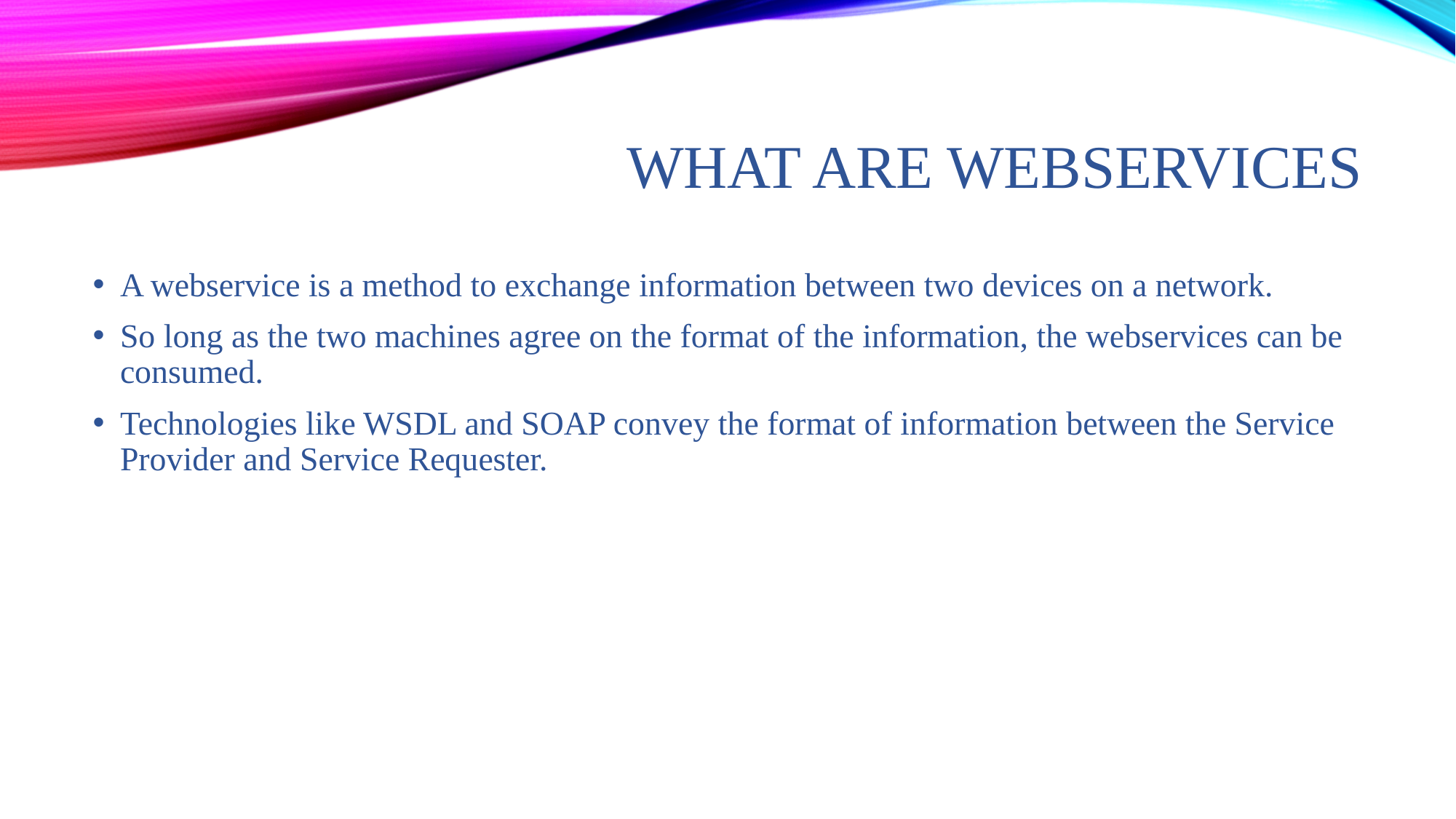

# What are Webservices
A webservice is a method to exchange information between two devices on a network.
So long as the two machines agree on the format of the information, the webservices can be consumed.
Technologies like WSDL and SOAP convey the format of information between the Service Provider and Service Requester.